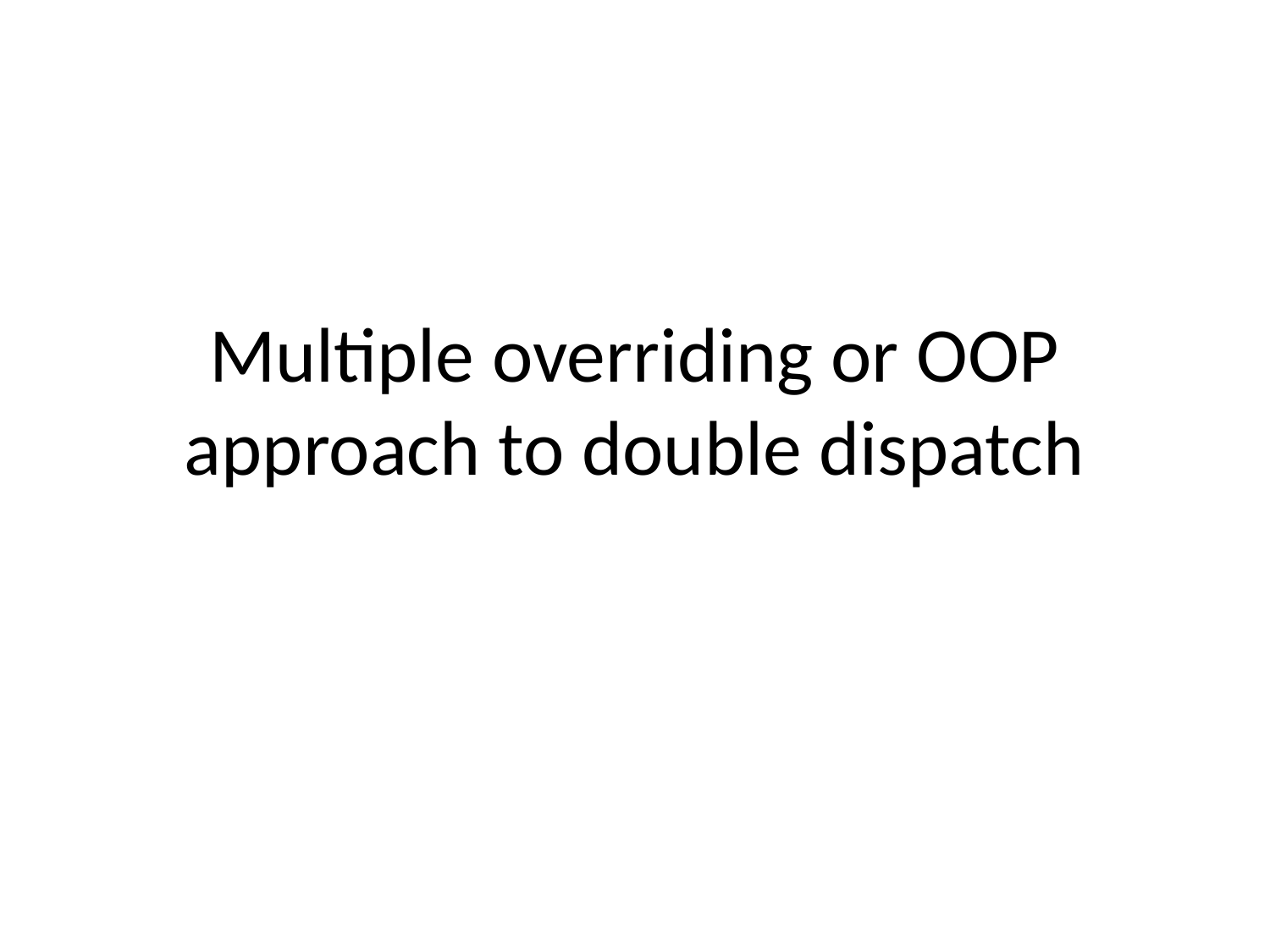

# Multiple overriding or OOP approach to double dispatch